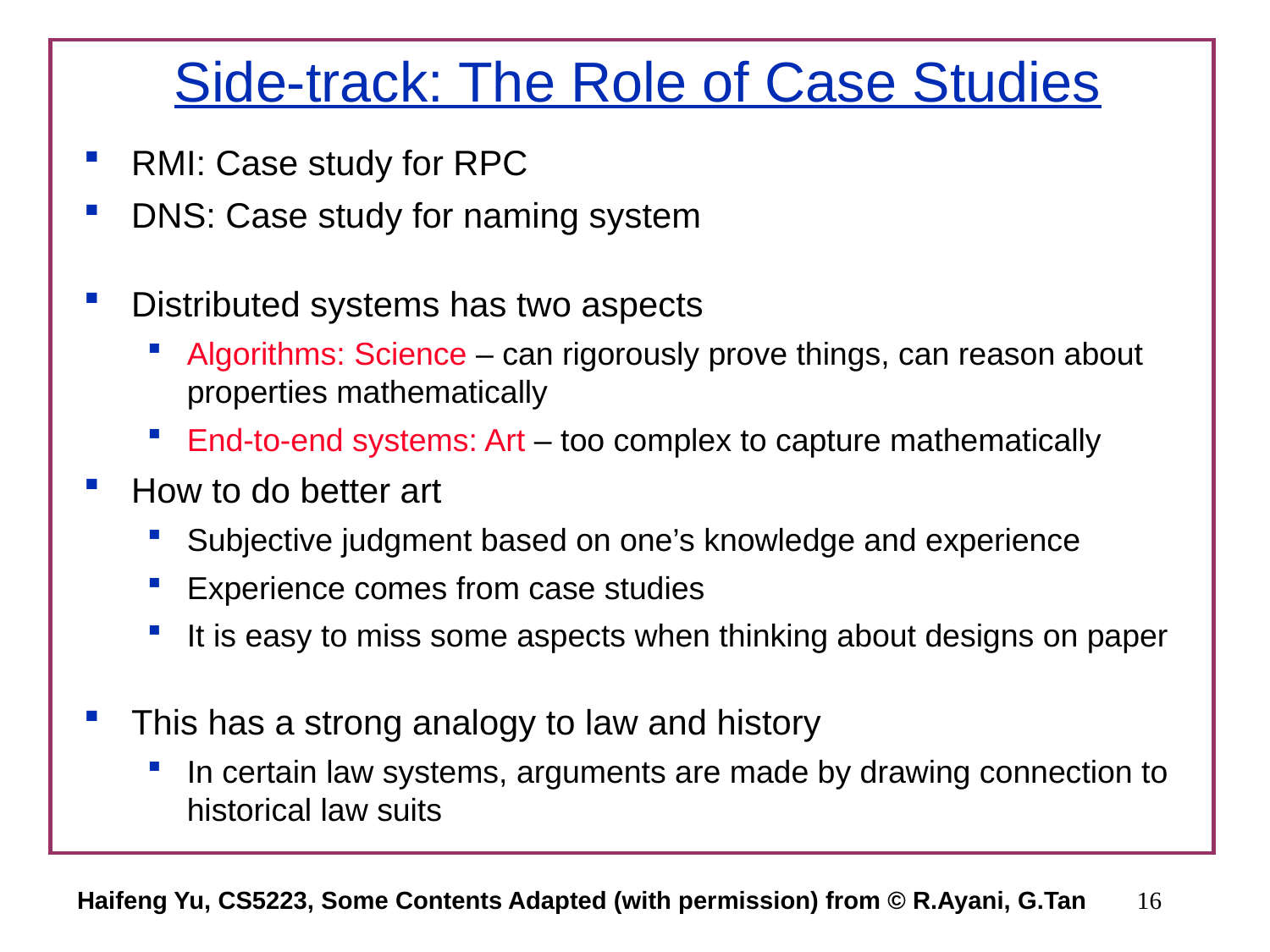

# Side-track: The Role of Case Studies
RMI: Case study for RPC
DNS: Case study for naming system

Distributed systems has two aspects
Algorithms: Science – can rigorously prove things, can reason about properties mathematically
End-to-end systems: Art – too complex to capture mathematically
How to do better art
Subjective judgment based on one’s knowledge and experience
Experience comes from case studies
It is easy to miss some aspects when thinking about designs on paper

This has a strong analogy to law and history
In certain law systems, arguments are made by drawing connection to historical law suits
Haifeng Yu, CS5223, Some Contents Adapted (with permission) from © R.Ayani, G.Tan
16